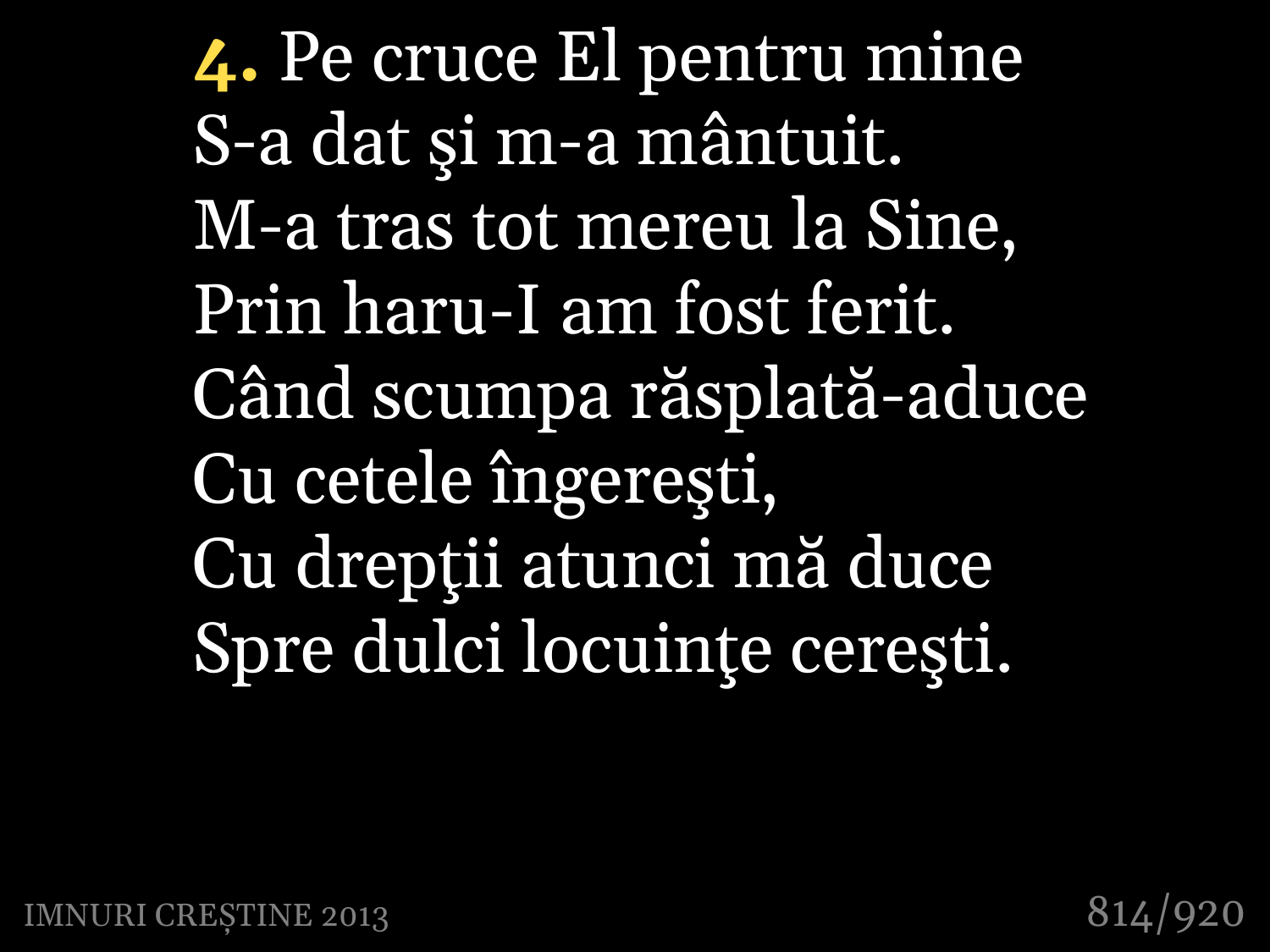

4. Pe cruce El pentru mine
S-a dat şi m-a mântuit.
M-a tras tot mereu la Sine,
Prin haru-I am fost ferit.
Când scumpa răsplată-aduce
Cu cetele îngereşti,
Cu drepţii atunci mă duce
Spre dulci locuinţe cereşti.
814/920
IMNURI CREȘTINE 2013